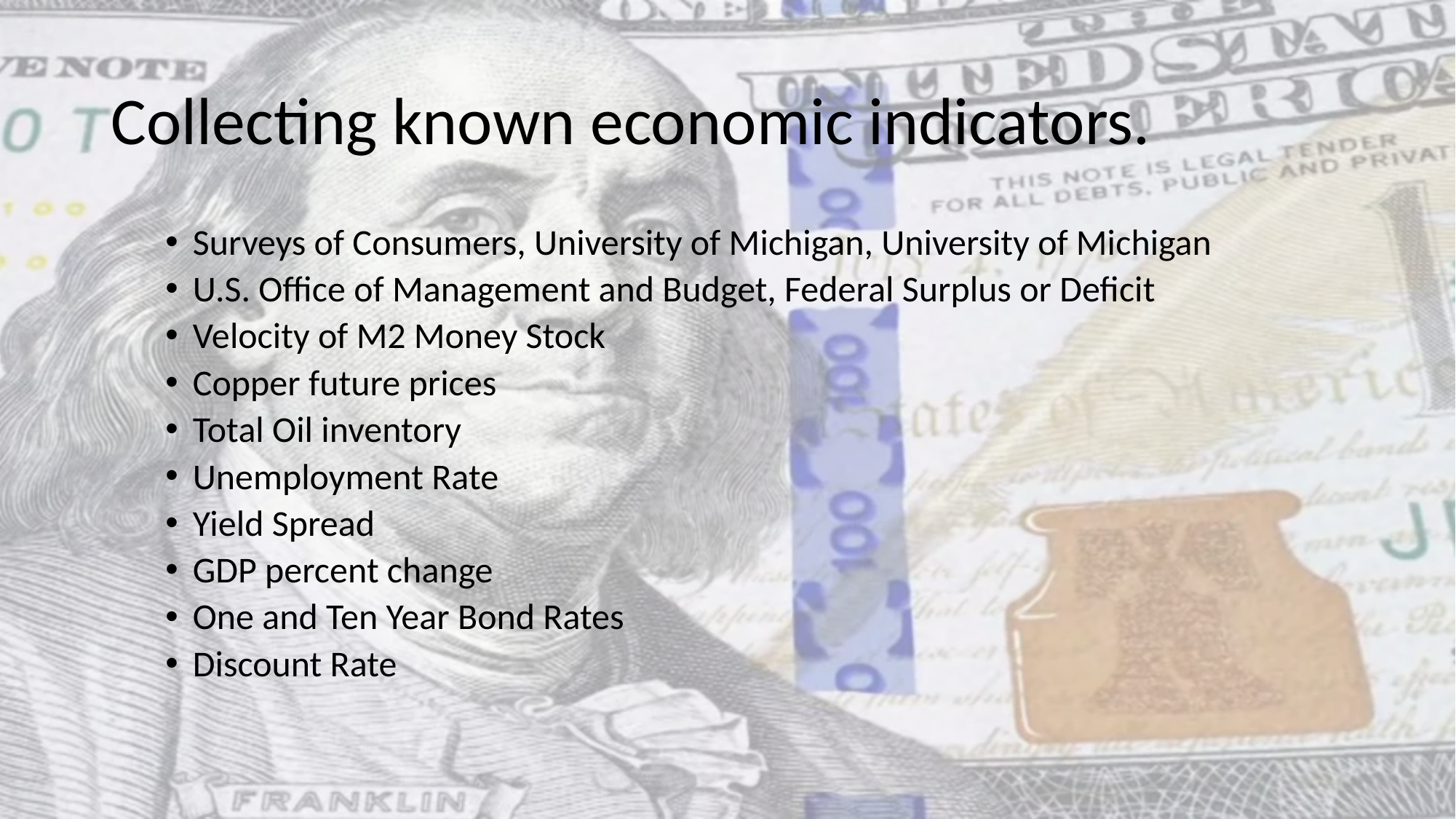

# Collecting known economic indicators.
Surveys of Consumers, University of Michigan, University of Michigan
U.S. Office of Management and Budget, Federal Surplus or Deficit
Velocity of M2 Money Stock
Copper future prices
Total Oil inventory
Unemployment Rate
Yield Spread
GDP percent change
One and Ten Year Bond Rates
Discount Rate